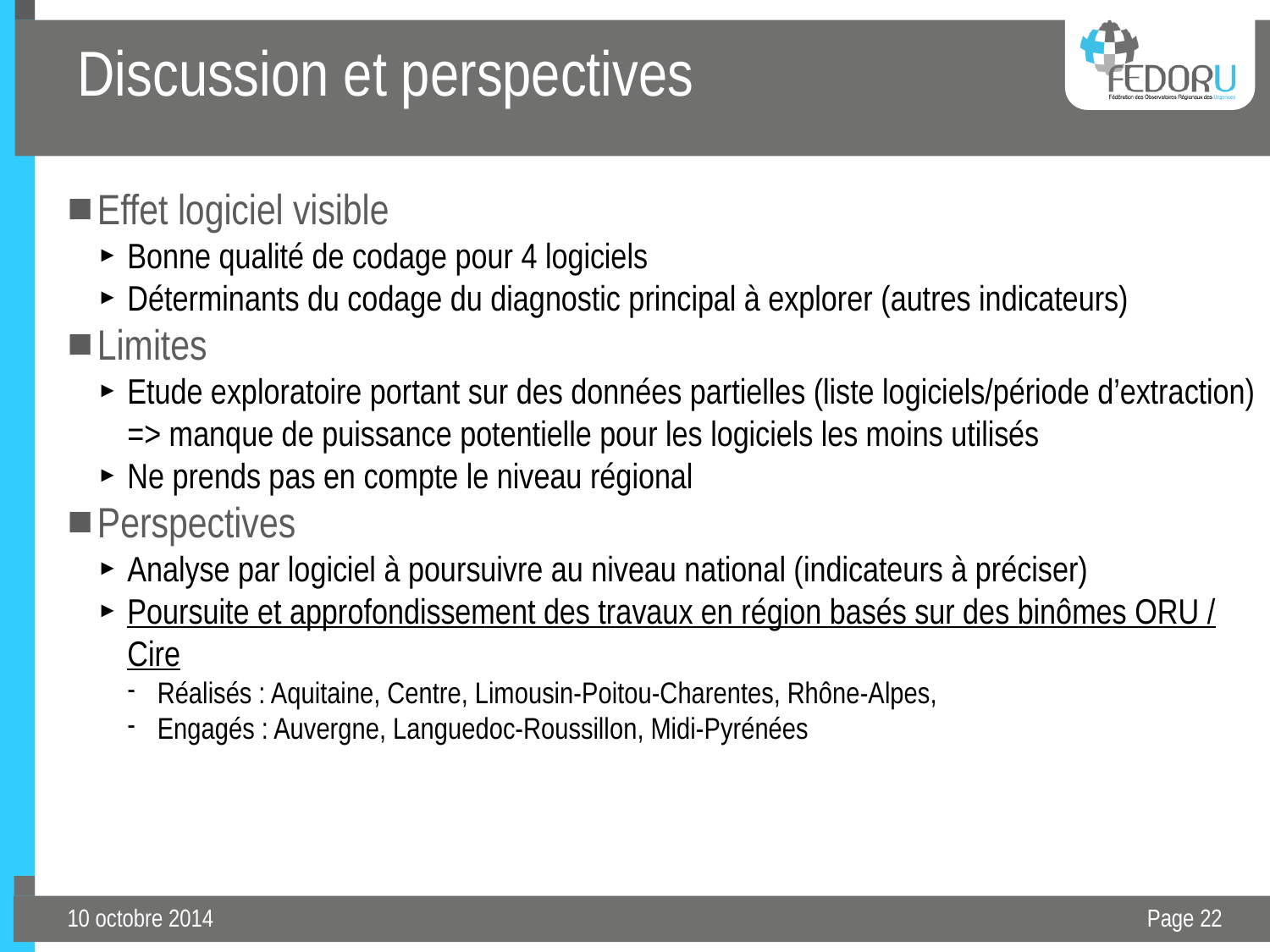

Discussion et perspectives
Effet logiciel visible
Bonne qualité de codage pour 4 logiciels
Déterminants du codage du diagnostic principal à explorer (autres indicateurs)
Limites
Etude exploratoire portant sur des données partielles (liste logiciels/période d’extraction) => manque de puissance potentielle pour les logiciels les moins utilisés
Ne prends pas en compte le niveau régional
Perspectives
Analyse par logiciel à poursuivre au niveau national (indicateurs à préciser)
Poursuite et approfondissement des travaux en région basés sur des binômes ORU / Cire
Réalisés : Aquitaine, Centre, Limousin-Poitou-Charentes, Rhône-Alpes,
Engagés : Auvergne, Languedoc-Roussillon, Midi-Pyrénées

10 octobre 2014
Page 22